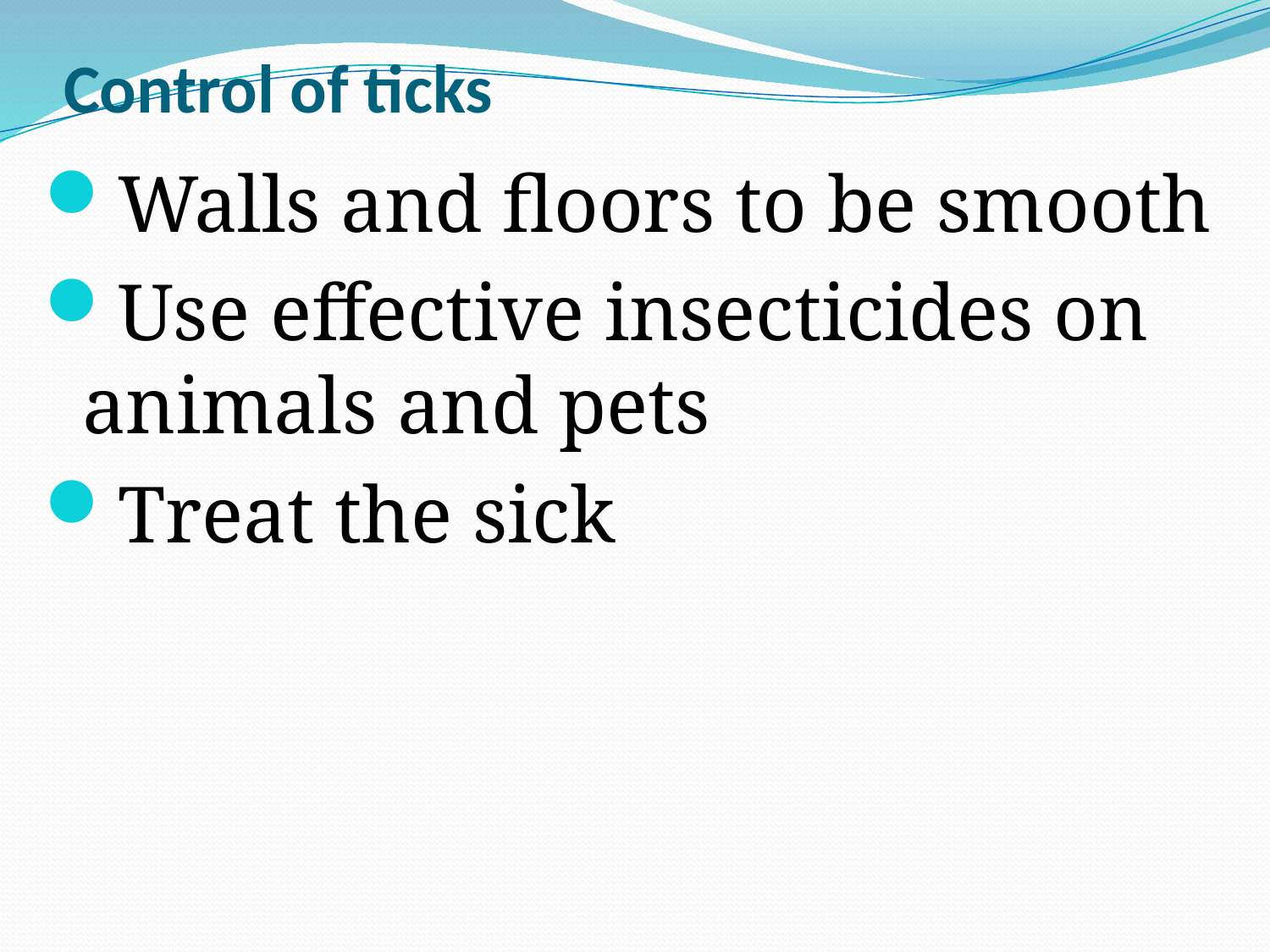

# Control of ticks
Walls and floors to be smooth
Use effective insecticides on animals and pets
Treat the sick